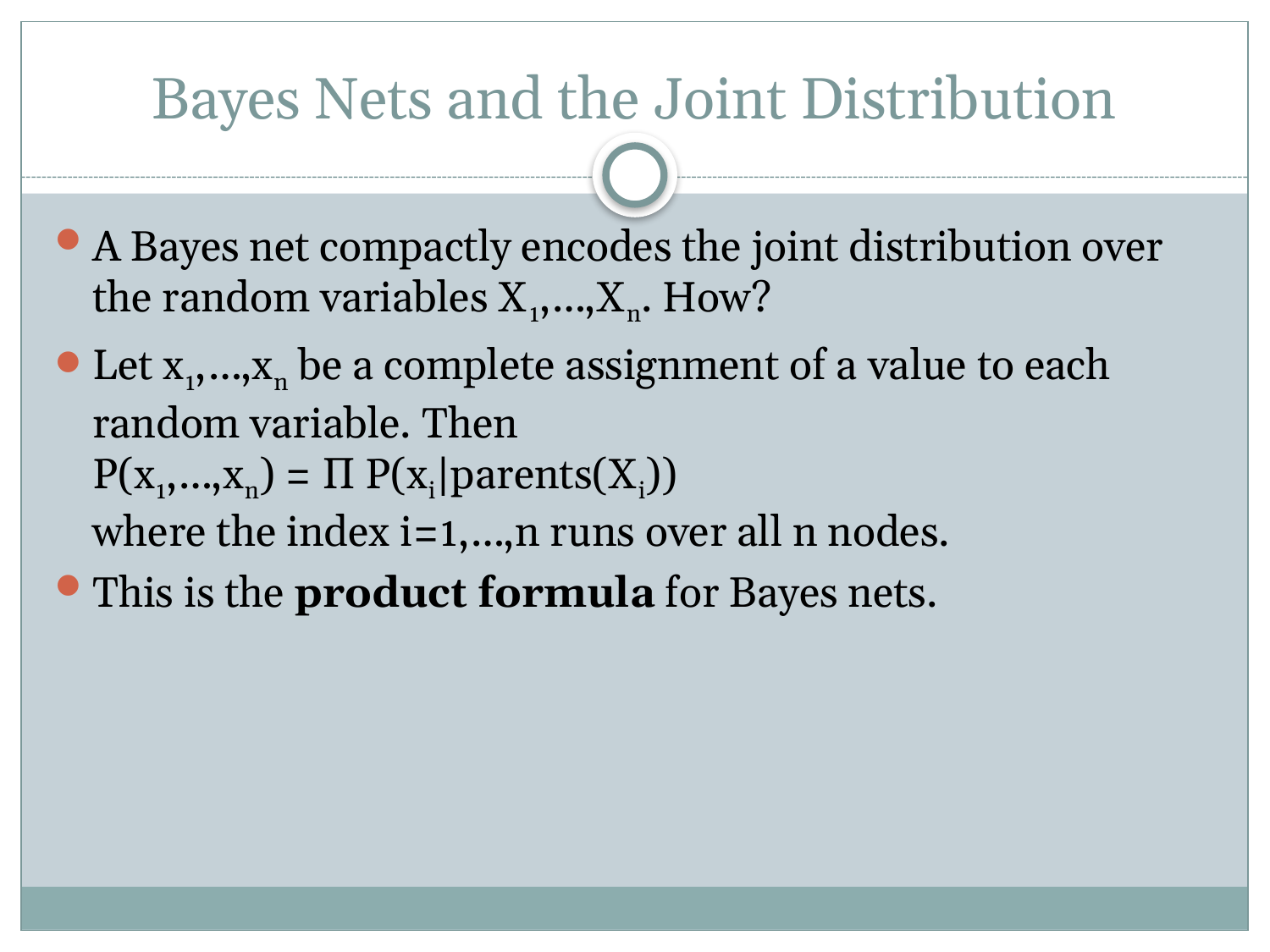

# Bayes Nets and the Joint Distribution
A Bayes net compactly encodes the joint distribution over the random variables X1,…,Xn. How?
Let x1,…,xn be a complete assignment of a value to each random variable. Then
P(x1,…,xn) = Π P(xi|parents(Xi))
where the index i=1,…,n runs over all n nodes.
This is the product formula for Bayes nets.